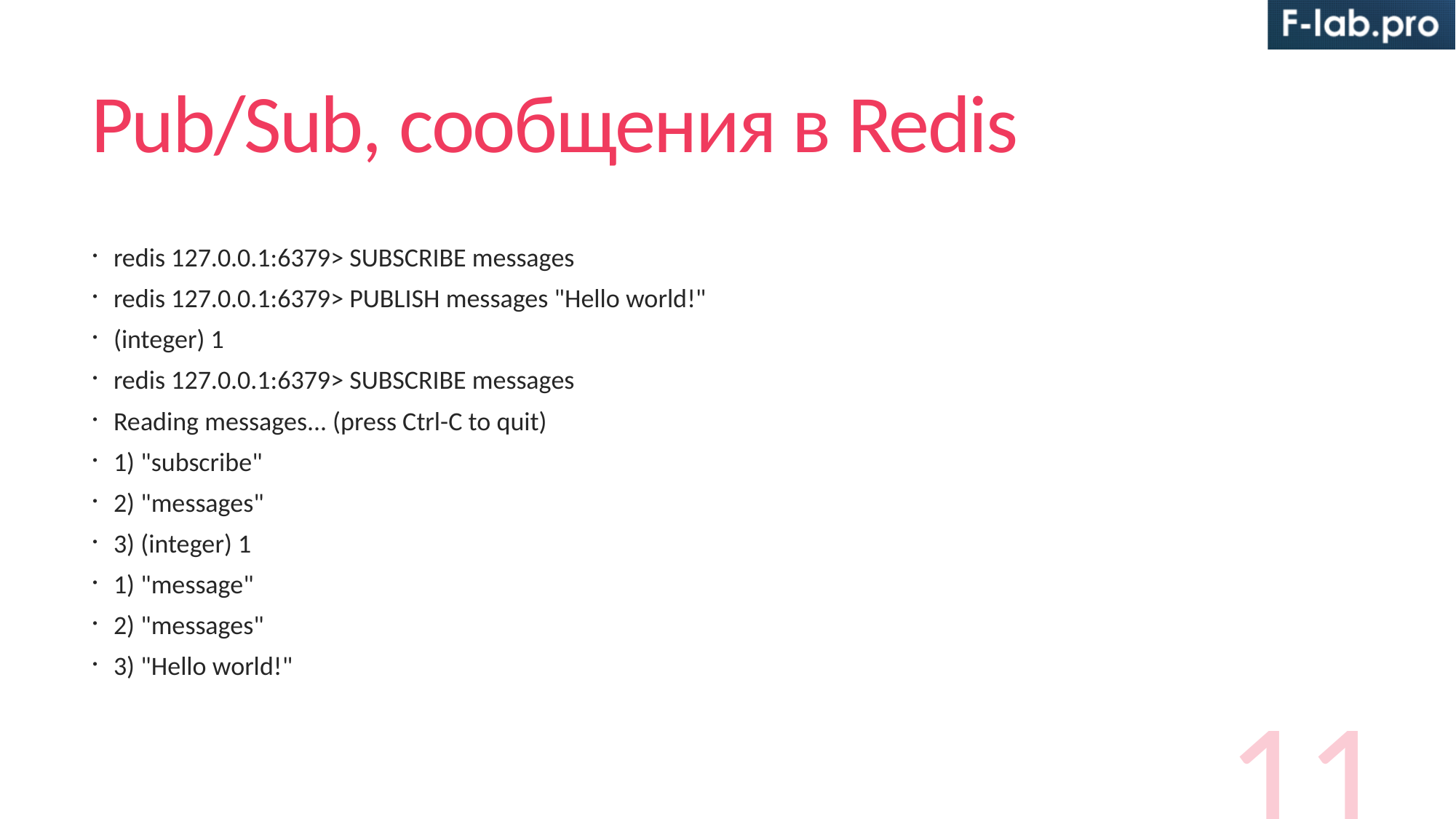

# Pub/Sub, сообщения в Redis
redis 127.0.0.1:6379> SUBSCRIBE messages
redis 127.0.0.1:6379> PUBLISH messages "Hello world!"
(integer) 1
redis 127.0.0.1:6379> SUBSCRIBE messages
Reading messages... (press Ctrl-C to quit)
1) "subscribe"
2) "messages"
3) (integer) 1
1) "message"
2) "messages"
3) "Hello world!"

11